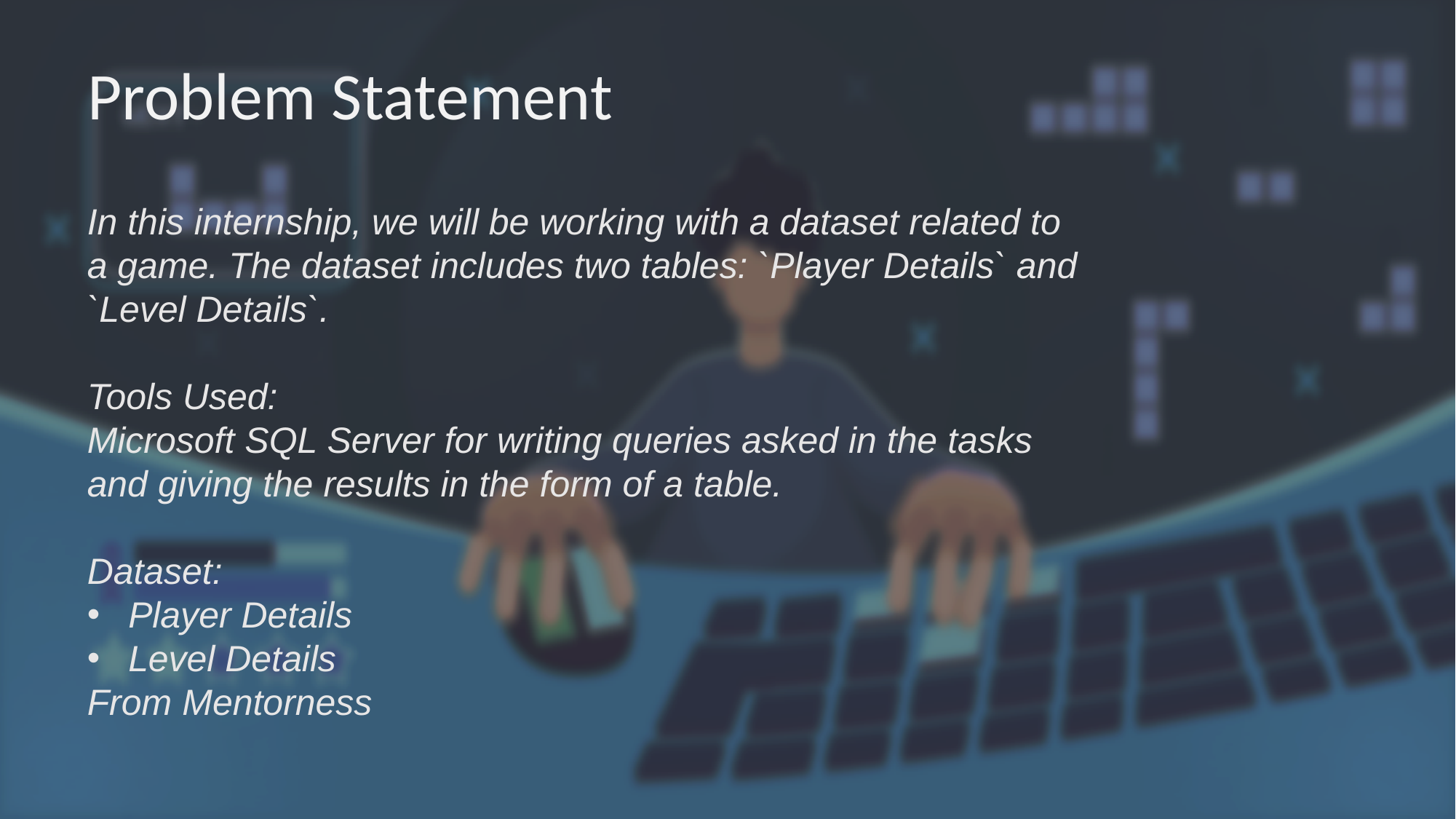

# Problem Statement
In this internship, we will be working with a dataset related to a game. The dataset includes two tables: `Player Details` and `Level Details`.

Tools Used:
Microsoft SQL Server for writing queries asked in the tasks and giving the results in the form of a table.

Dataset:
Player Details
Level Details
From Mentorness